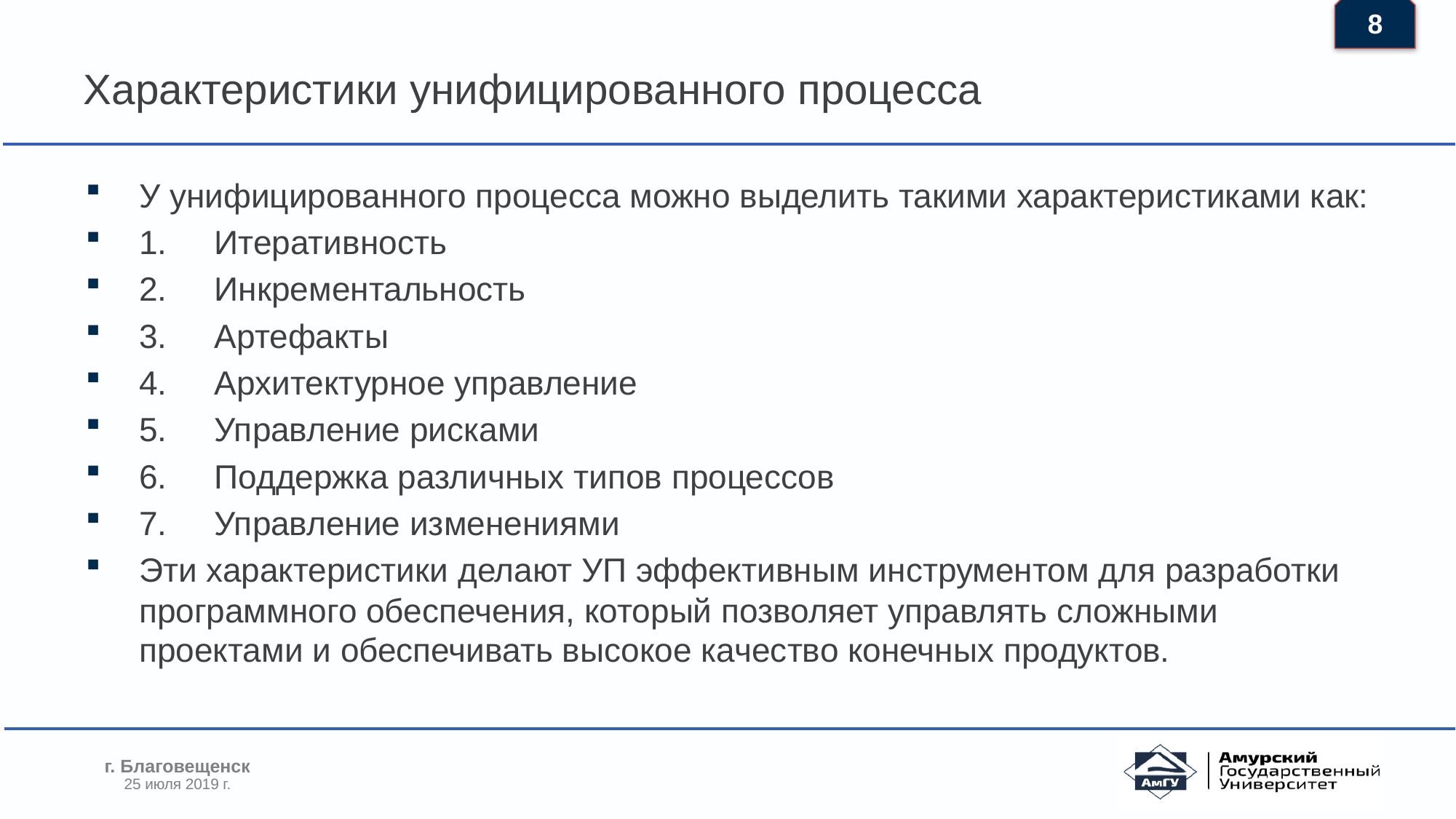

8
# Характеристики унифицированного процесса
У унифицированного процесса можно выделить такими характеристиками как:
1.	Итеративность
2.	Инкрементальность
3.	Артефакты
4.	Архитектурное управление
5.	Управление рисками
6.	Поддержка различных типов процессов
7.	Управление изменениями
Эти характеристики делают УП эффективным инструментом для разработки программного обеспечения, который позволяет управлять сложными проектами и обеспечивать высокое качество конечных продуктов.